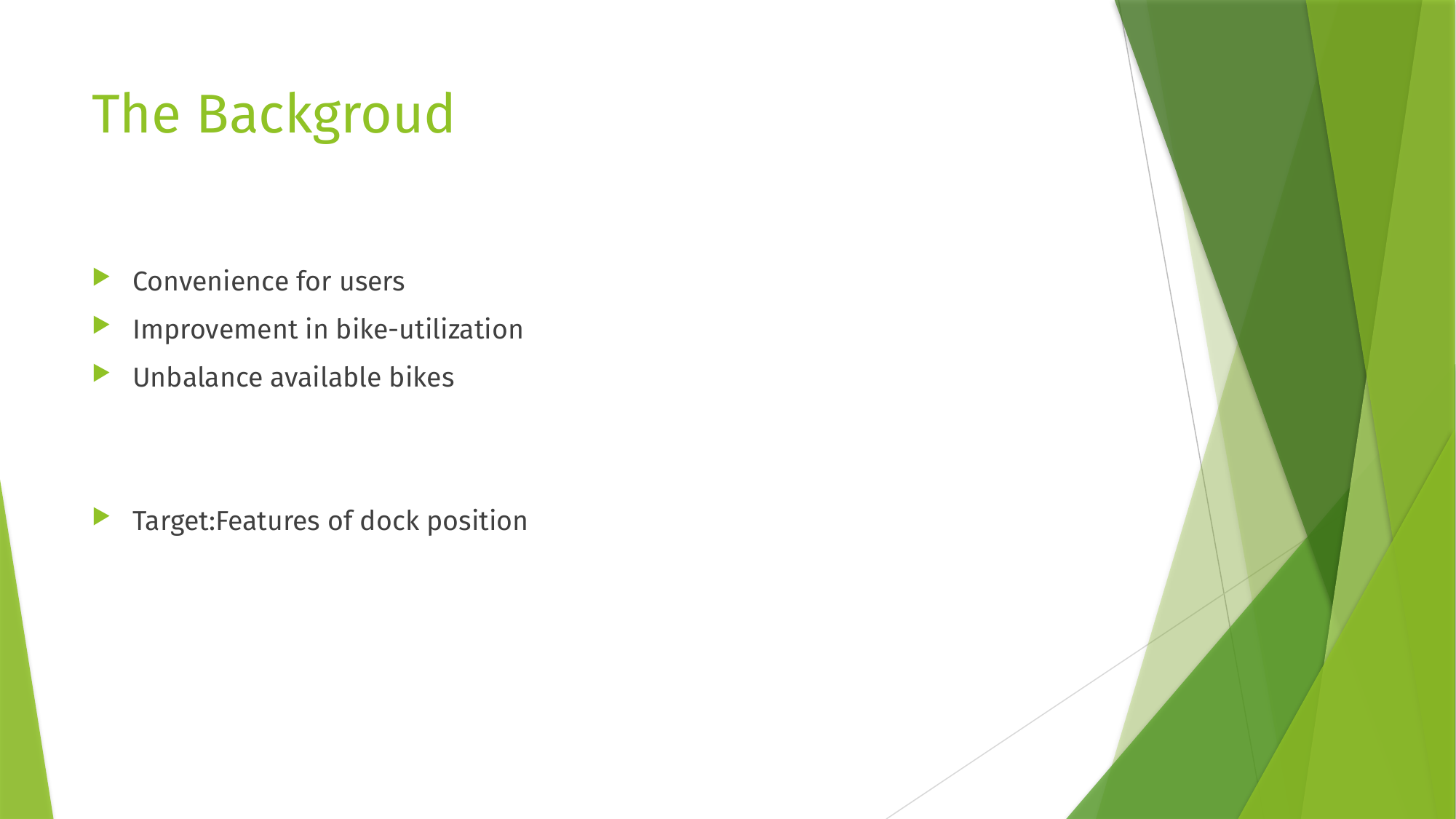

# The Backgroud
Convenience for users
Improvement in bike-utilization
Unbalance available bikes

Target:Features of dock position